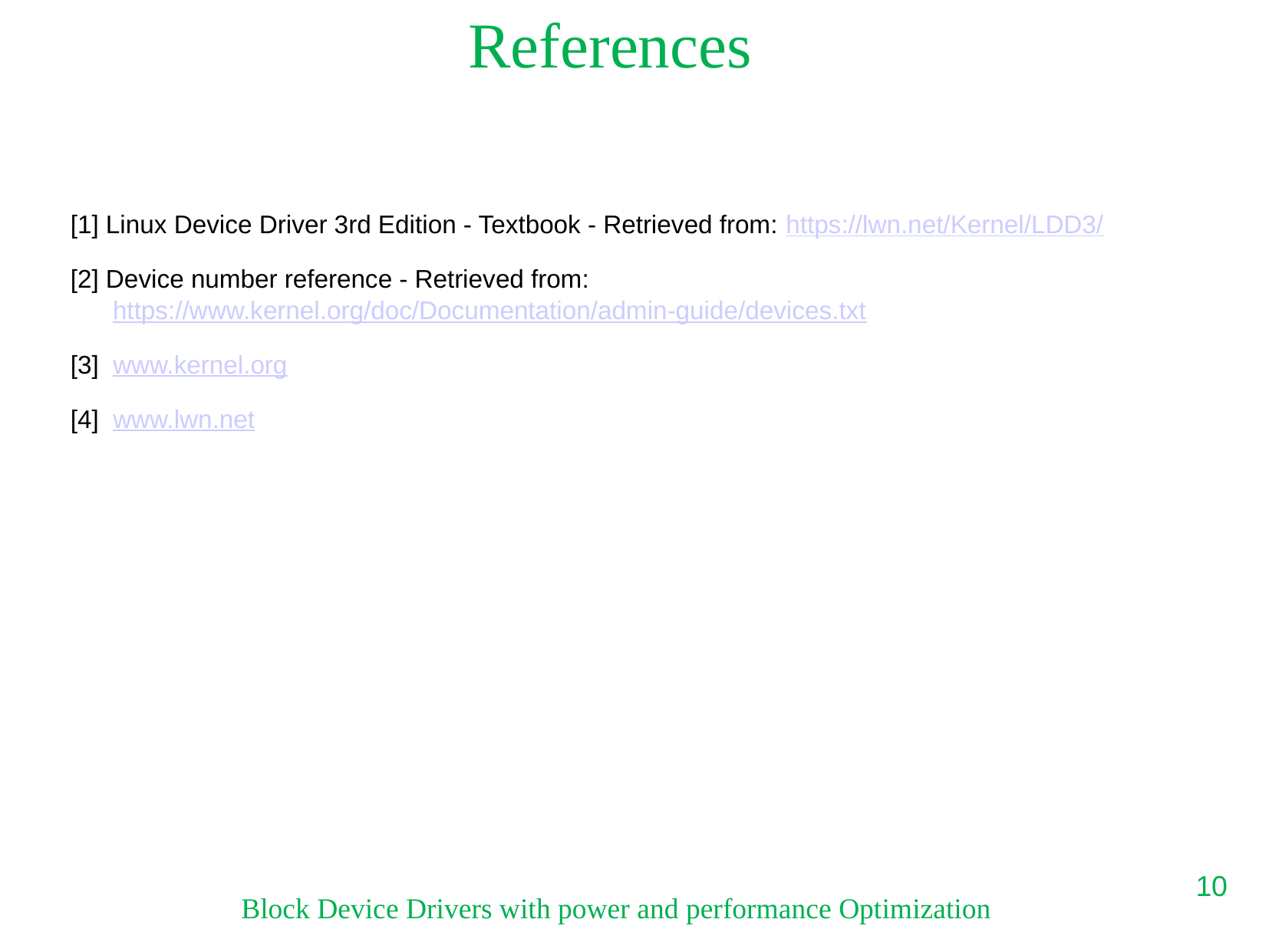

# References

[1] Linux Device Driver 3rd Edition - Textbook - Retrieved from: https://lwn.net/Kernel/LDD3/
[2] Device number reference - Retrieved from: https://www.kernel.org/doc/Documentation/admin-guide/devices.txt
[3]  www.kernel.org
[4]  www.lwn.net

10
Block Device Drivers with power and performance Optimization